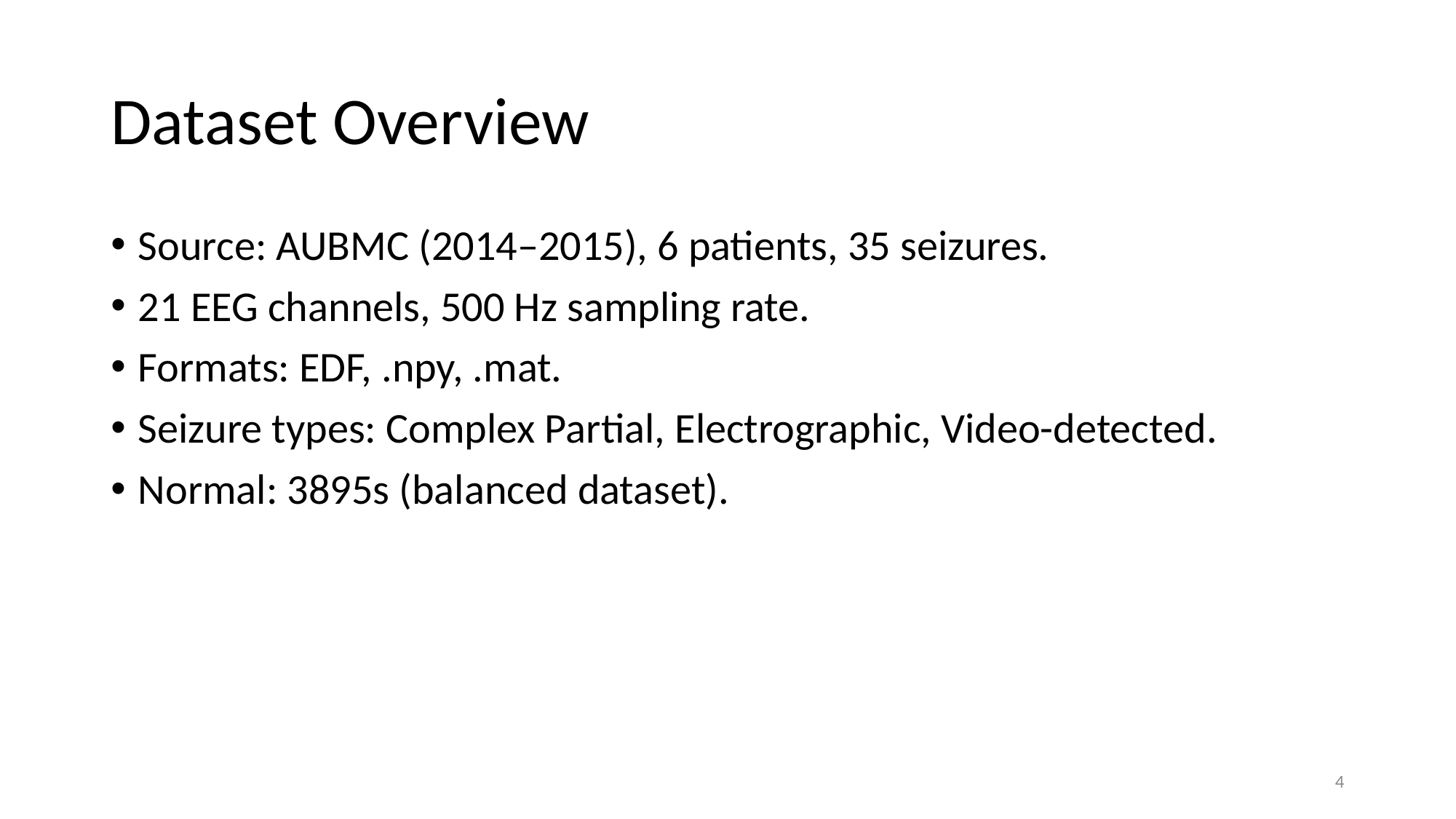

# Dataset Overview
Source: AUBMC (2014–2015), 6 patients, 35 seizures.
21 EEG channels, 500 Hz sampling rate.
Formats: EDF, .npy, .mat.
Seizure types: Complex Partial, Electrographic, Video-detected.
Normal: 3895s (balanced dataset).
4